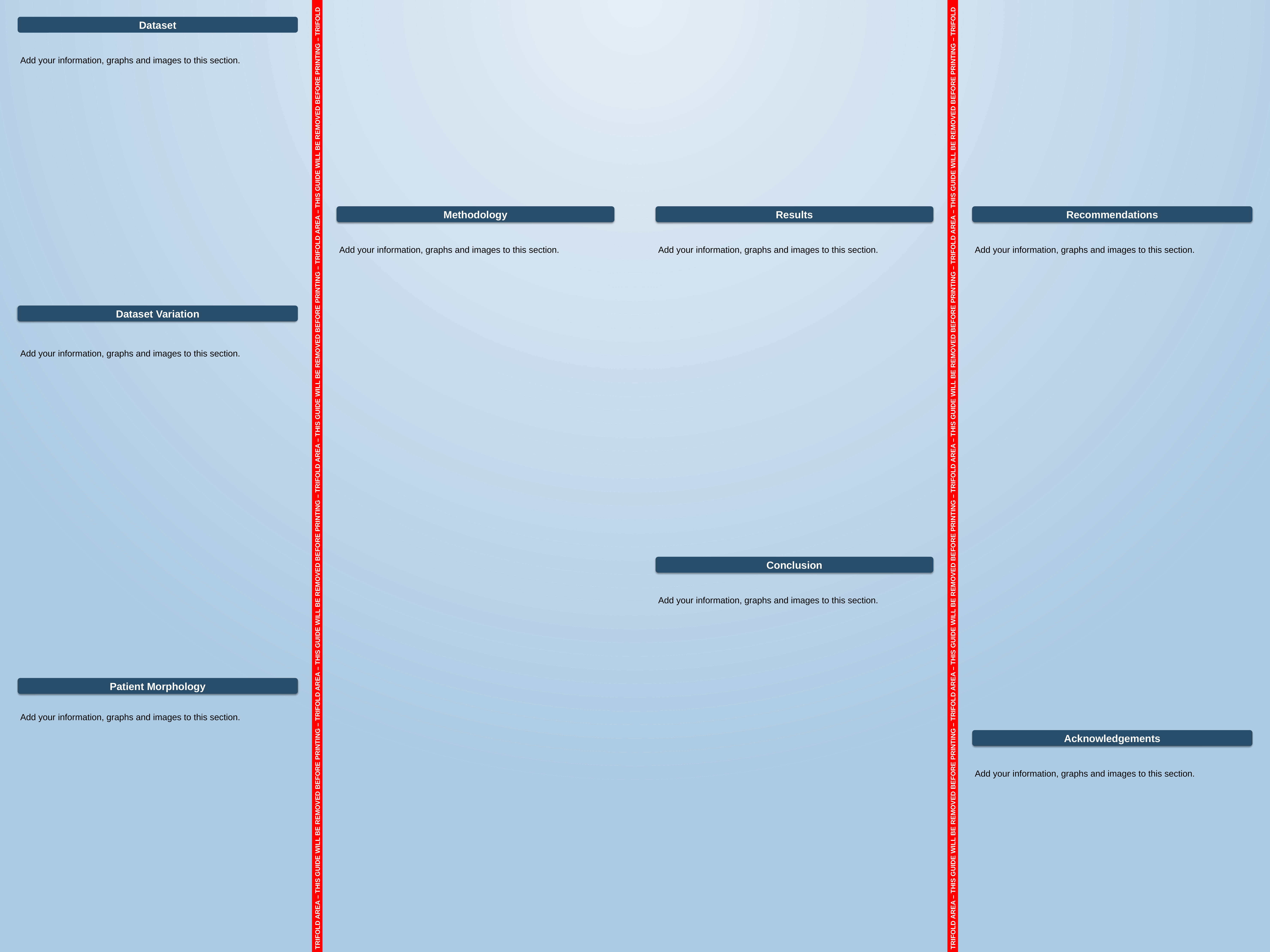

TRIFOLD AREA – THIS GUIDE WILL BE REMOVED BEFORE PRINTING – TRIFOLD AREA – THIS GUIDE WILL BE REMOVED BEFORE PRINTING – TRIFOLD AREA – THIS GUIDE WILL BE REMOVED BEFORE PRINTING – TRIFOLD AREA – THIS GUIDE WILL BE REMOVED BEFORE PRINTING – TRIFOLD
TRIFOLD AREA – THIS GUIDE WILL BE REMOVED BEFORE PRINTING – TRIFOLD AREA – THIS GUIDE WILL BE REMOVED BEFORE PRINTING – TRIFOLD AREA – THIS GUIDE WILL BE REMOVED BEFORE PRINTING – TRIFOLD AREA – THIS GUIDE WILL BE REMOVED BEFORE PRINTING – TRIFOLD
Dataset
Add your information, graphs and images to this section.
Methodology
Results
Recommendations
Add your information, graphs and images to this section.
Add your information, graphs and images to this section.
Add your information, graphs and images to this section.
Dataset Variation
Add your information, graphs and images to this section.
Conclusion
Add your information, graphs and images to this section.
Patient Morphology
Add your information, graphs and images to this section.
Acknowledgements
Add your information, graphs and images to this section.